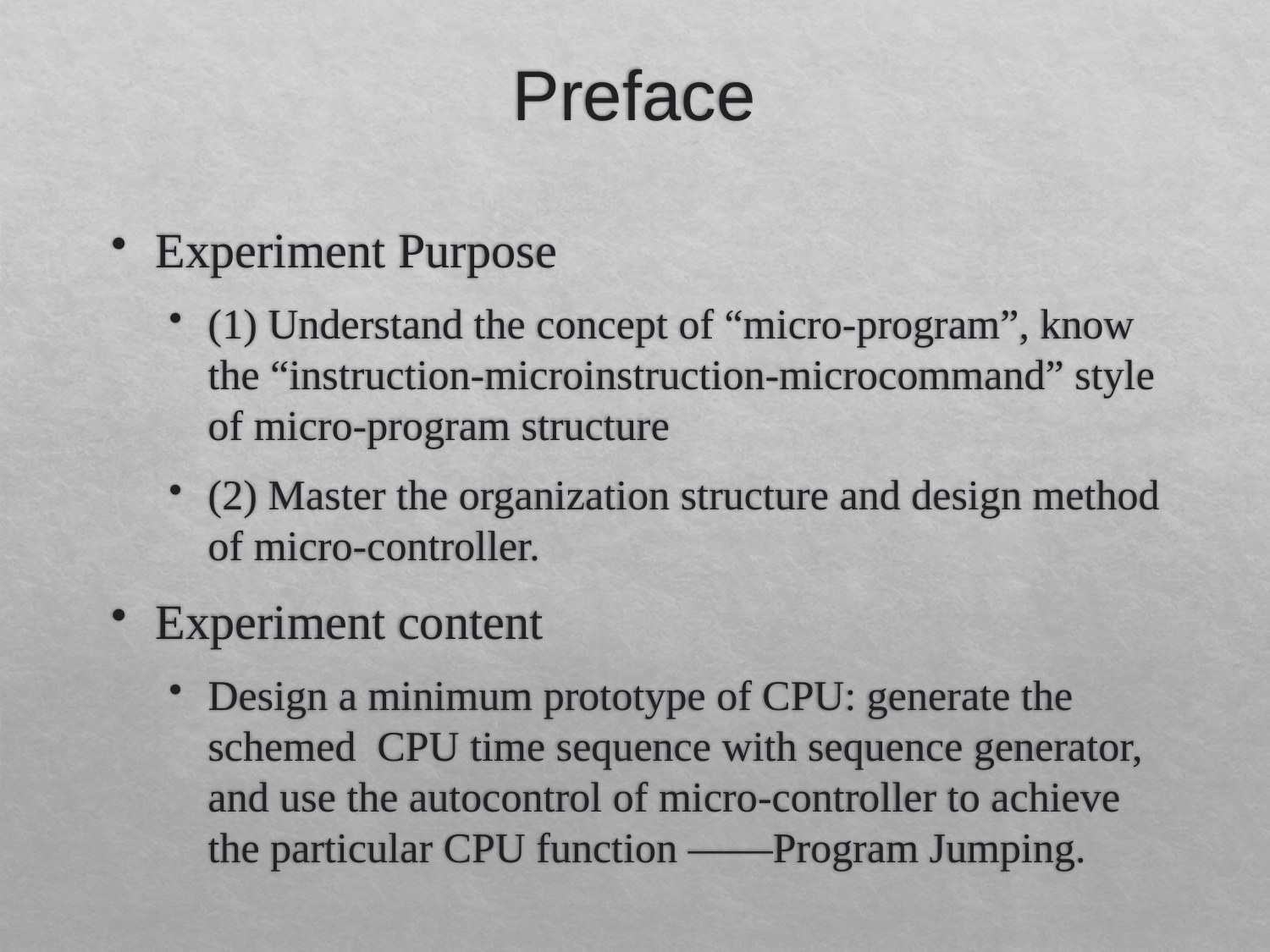

# Preface
Experiment Purpose
(1) Understand the concept of “micro-program”, know the “instruction-microinstruction-microcommand” style of micro-program structure
(2) Master the organization structure and design method of micro-controller.
Experiment content
Design a minimum prototype of CPU: generate the schemed  CPU time sequence with sequence generator, and use the autocontrol of micro-controller to achieve the particular CPU function ——Program Jumping.